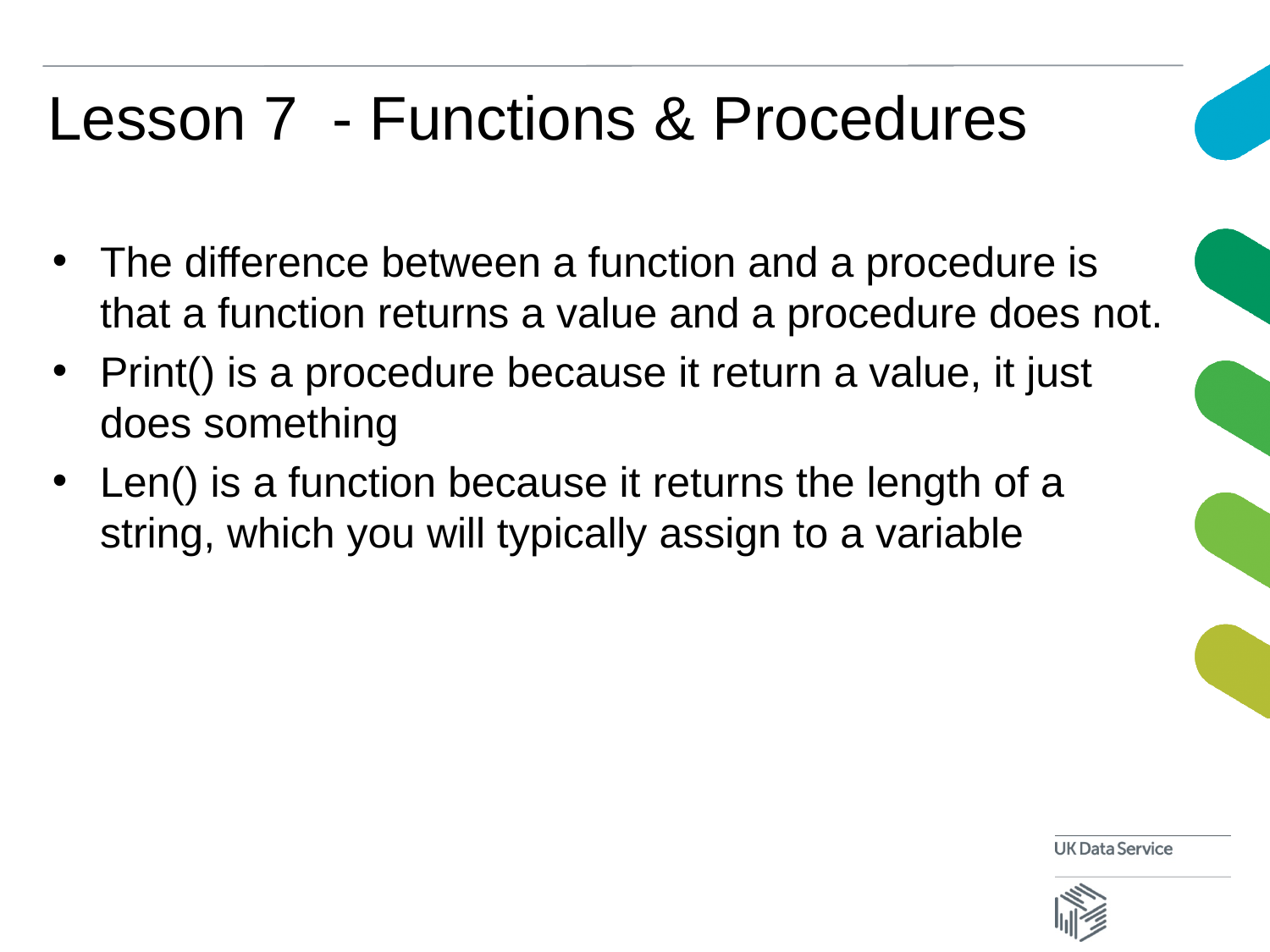

# Lesson 7  - Functions & Procedures
The difference between a function and a procedure is that a function returns a value and a procedure does not.
Print() is a procedure because it return a value, it just does something
Len() is a function because it returns the length of a string, which you will typically assign to a variable